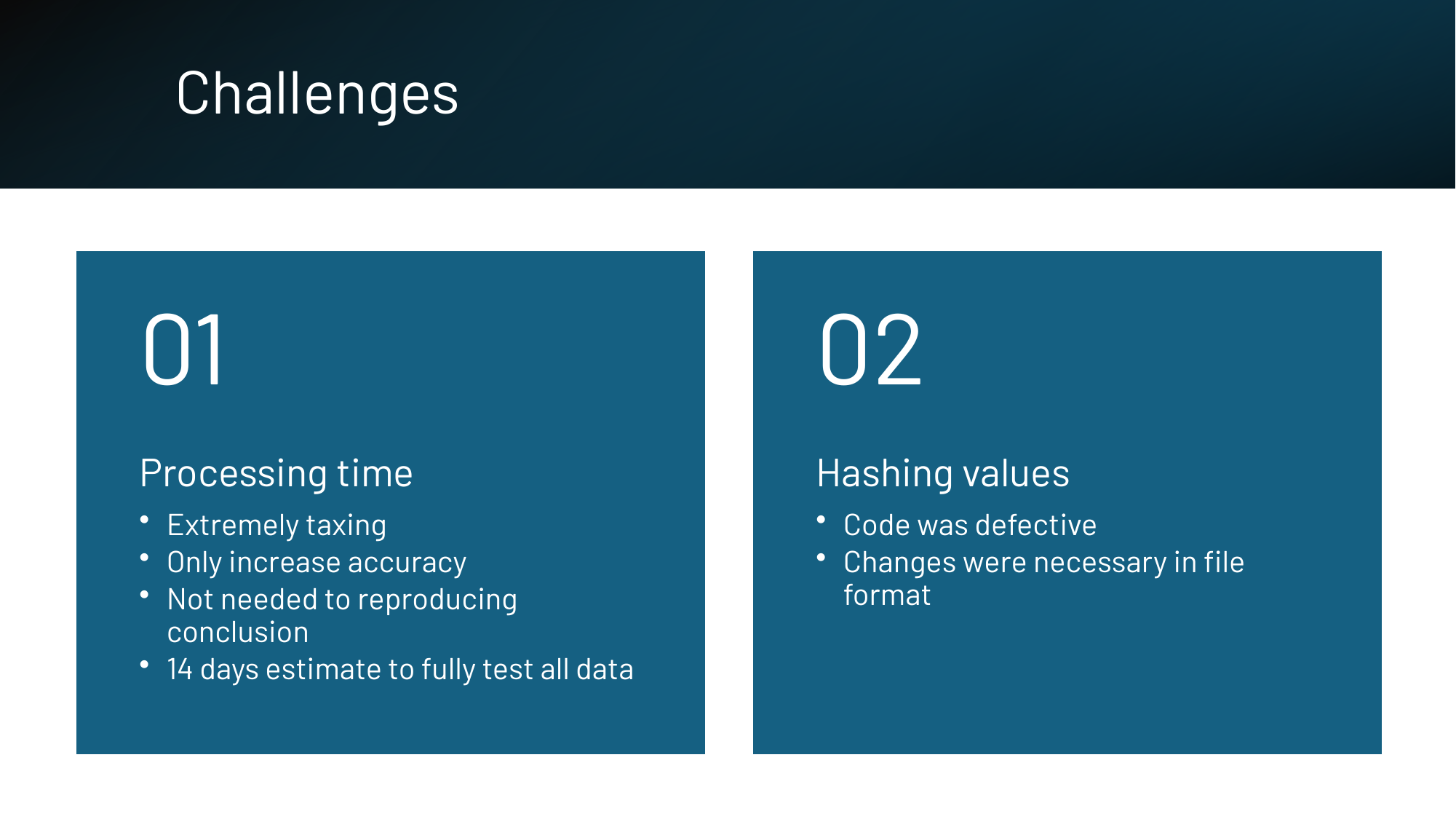

# Challenges
Processing time
Extremely taxing
Only increase accuracy
Not needed to reproducing conclusion
14 days estimate to fully test all data
01
Hashing values
Code was defective
Changes were necessary in file format
02